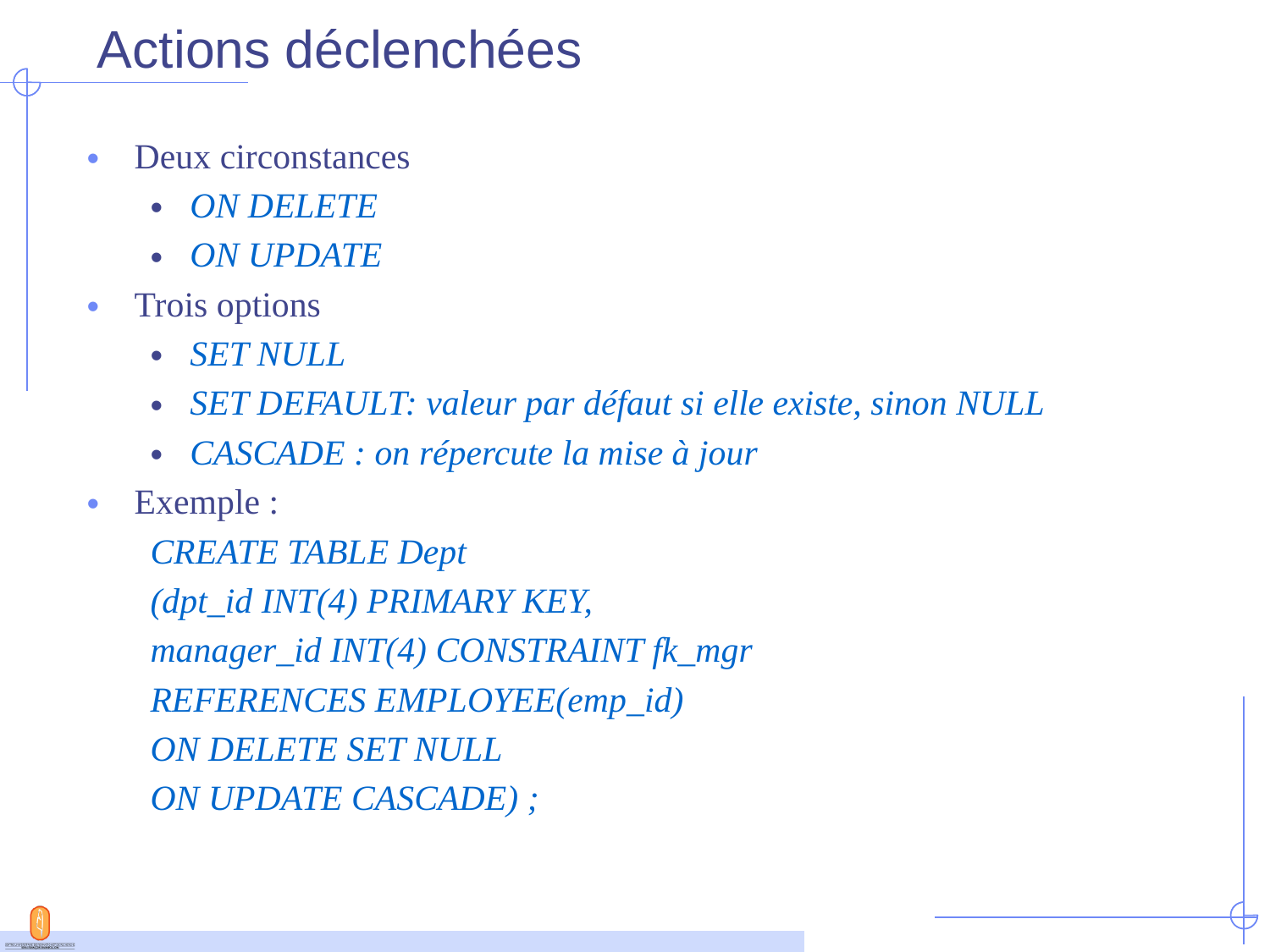

# Actions déclenchées
Deux circonstances
ON DELETE
ON UPDATE
Trois options
SET NULL
SET DEFAULT: valeur par défaut si elle existe, sinon NULL
CASCADE : on répercute la mise à jour
Exemple :
CREATE TABLE Dept
(dpt_id INT(4) PRIMARY KEY,
manager_id INT(4) CONSTRAINT fk_mgr
REFERENCES EMPLOYEE(emp_id)
ON DELETE SET NULL
ON UPDATE CASCADE) ;